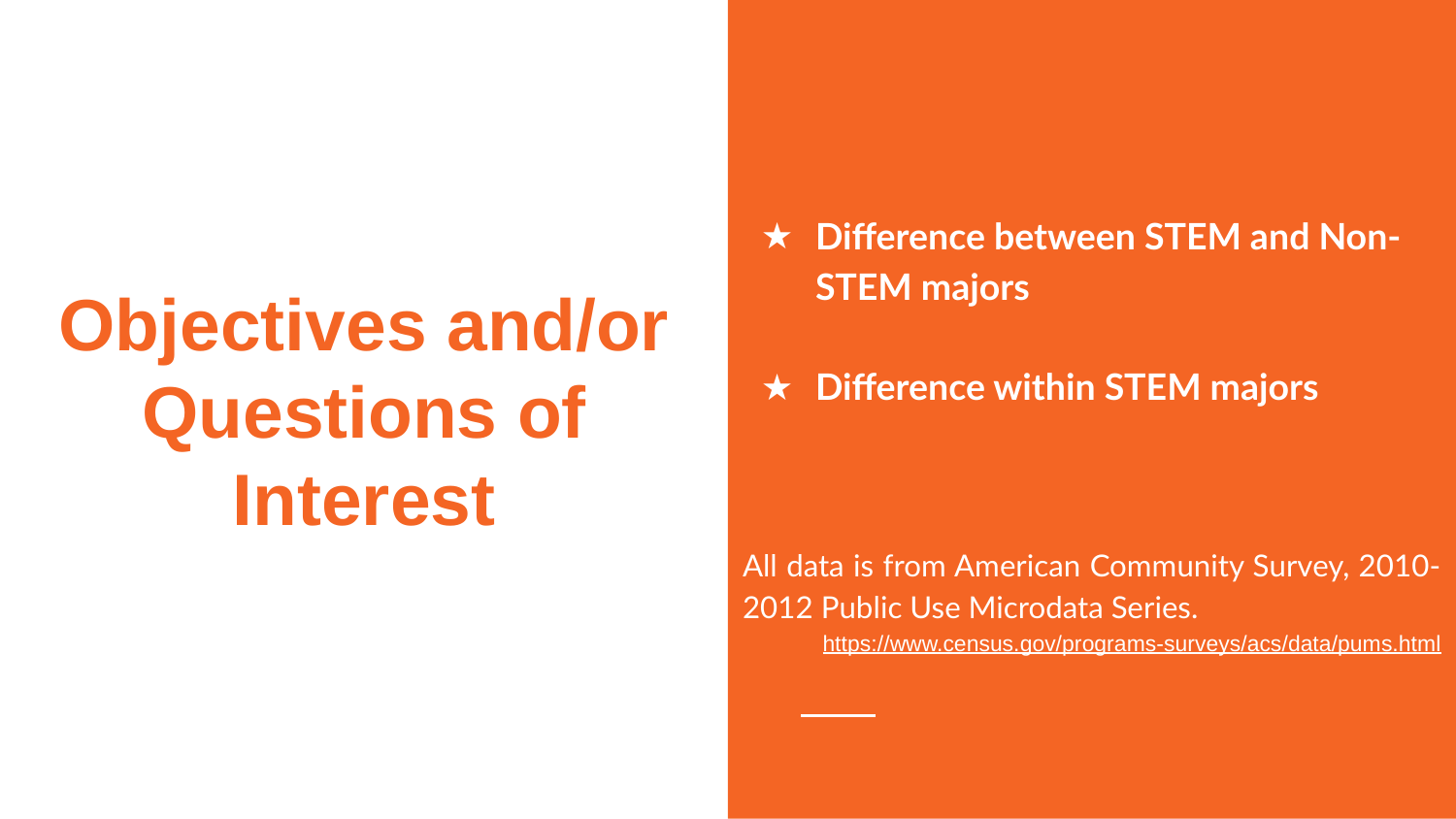

Difference between STEM and Non-STEM majors

Difference within STEM majors

All data is from American Community Survey, 2010-2012 Public Use Microdata Series.
https://www.census.gov/programs-surveys/acs/data/pums.html
# Objectives and/or Questions of Interest